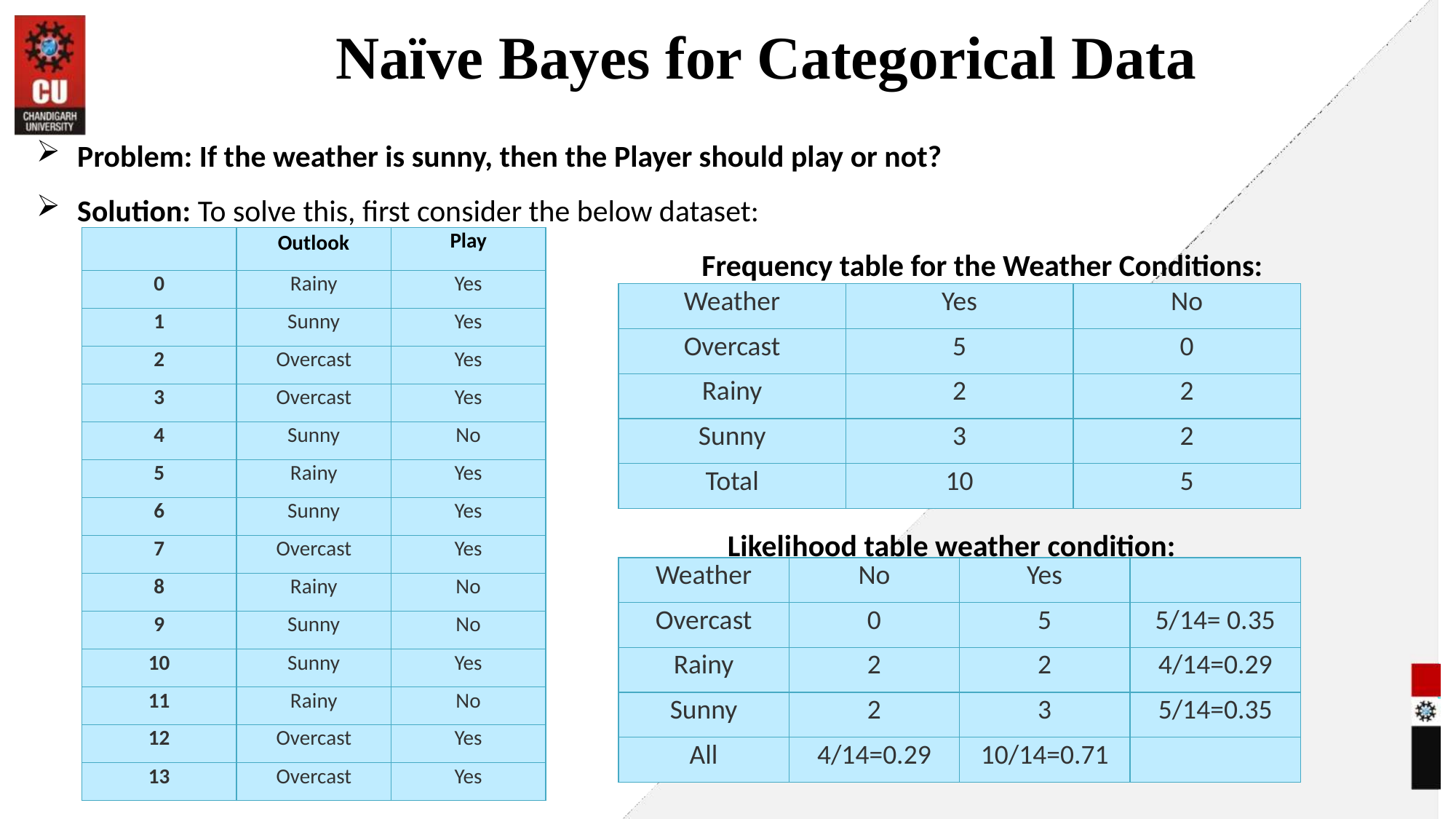

# Naïve Bayes for Categorical Data
Problem: If the weather is sunny, then the Player should play or not?
Solution: To solve this, first consider the below dataset:

|  | Outlook | Play |
| --- | --- | --- |
| 0 | Rainy | Yes |
| 1 | Sunny | Yes |
| 2 | Overcast | Yes |
| 3 | Overcast | Yes |
| 4 | Sunny | No |
| 5 | Rainy | Yes |
| 6 | Sunny | Yes |
| 7 | Overcast | Yes |
| 8 | Rainy | No |
| 9 | Sunny | No |
| 10 | Sunny | Yes |
| 11 | Rainy | No |
| 12 | Overcast | Yes |
| 13 | Overcast | Yes |
Frequency table for the Weather Conditions:
| Weather | Yes | No |
| --- | --- | --- |
| Overcast | 5 | 0 |
| Rainy | 2 | 2 |
| Sunny | 3 | 2 |
| Total | 10 | 5 |

Likelihood table weather condition:
| Weather | No | Yes |  |
| --- | --- | --- | --- |
| Overcast | 0 | 5 | 5/14= 0.35 |
| Rainy | 2 | 2 | 4/14=0.29 |
| Sunny | 2 | 3 | 5/14=0.35 |
| All | 4/14=0.29 | 10/14=0.71 |  |